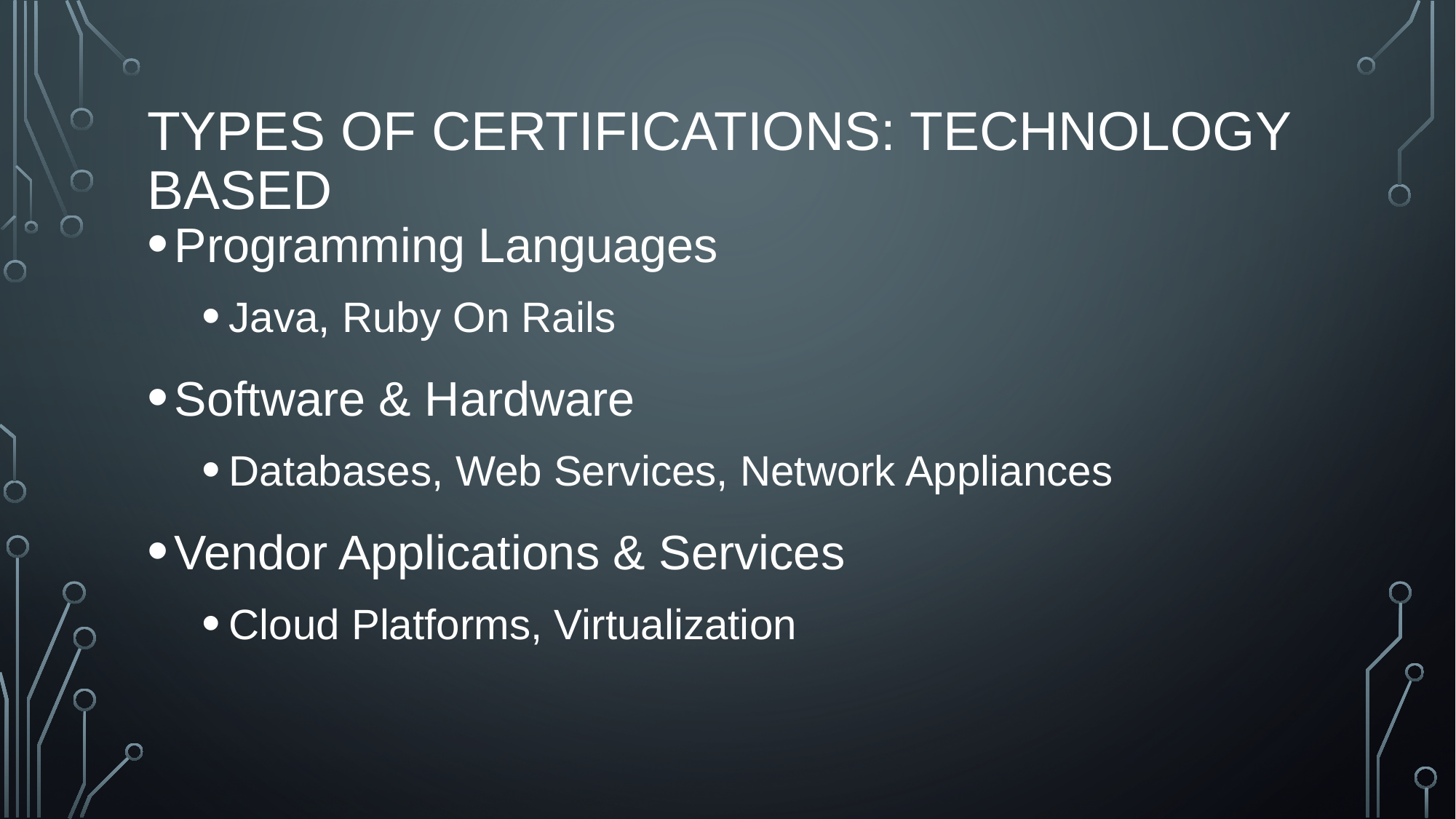

# Types of Certifications: Technology Based
Programming Languages
Java, Ruby On Rails
Software & Hardware
Databases, Web Services, Network Appliances
Vendor Applications & Services
Cloud Platforms, Virtualization